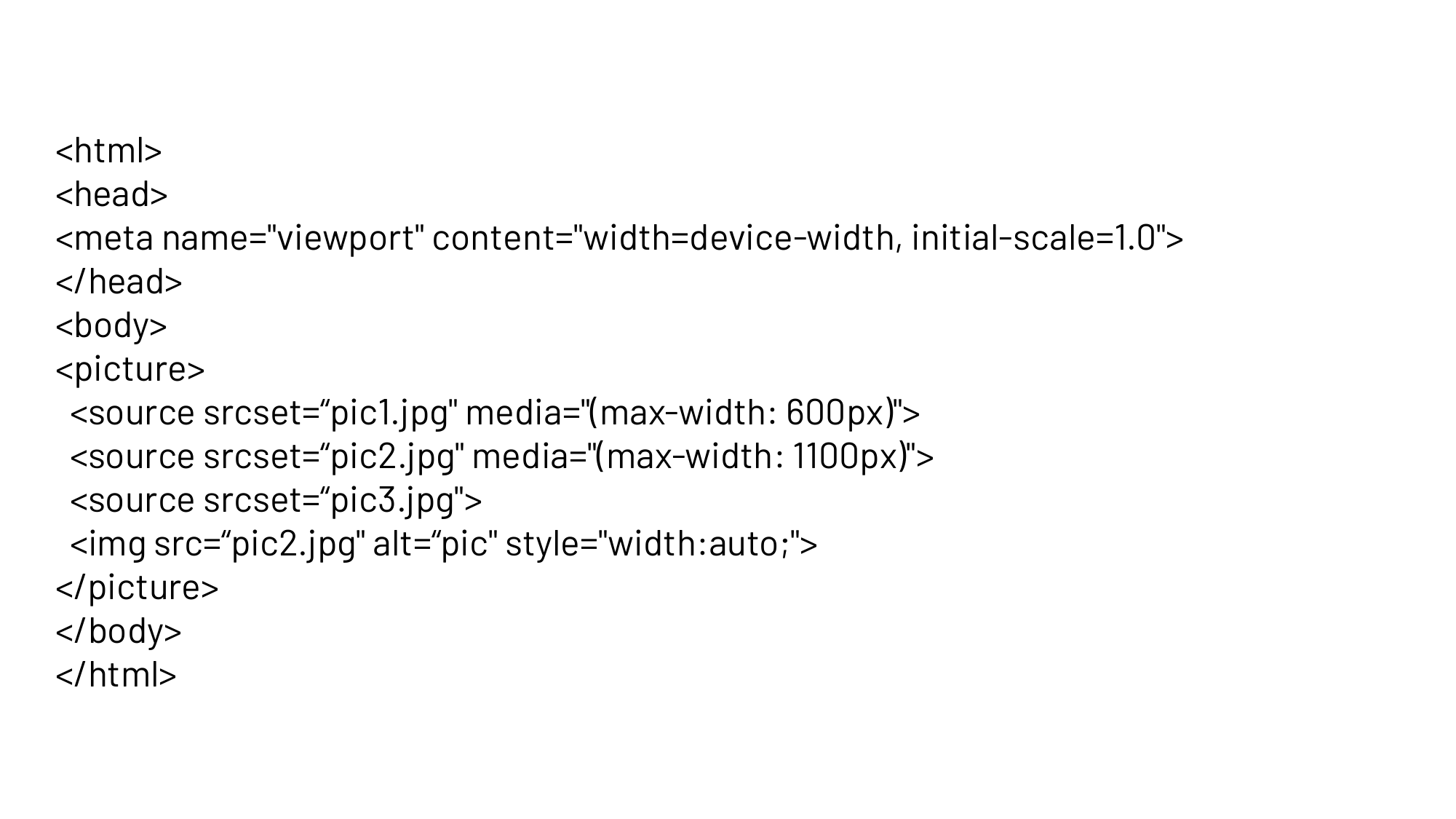

<html>
<head>
<meta name="viewport" content="width=device-width, initial-scale=1.0">
</head>
<body>
<picture>
  <source srcset=“pic1.jpg" media="(max-width: 600px)">
  <source srcset=“pic2.jpg" media="(max-width: 1100px)">
  <source srcset=“pic3.jpg">
  <img src=“pic2.jpg" alt=“pic" style="width:auto;">
</picture>
</body>
</html>